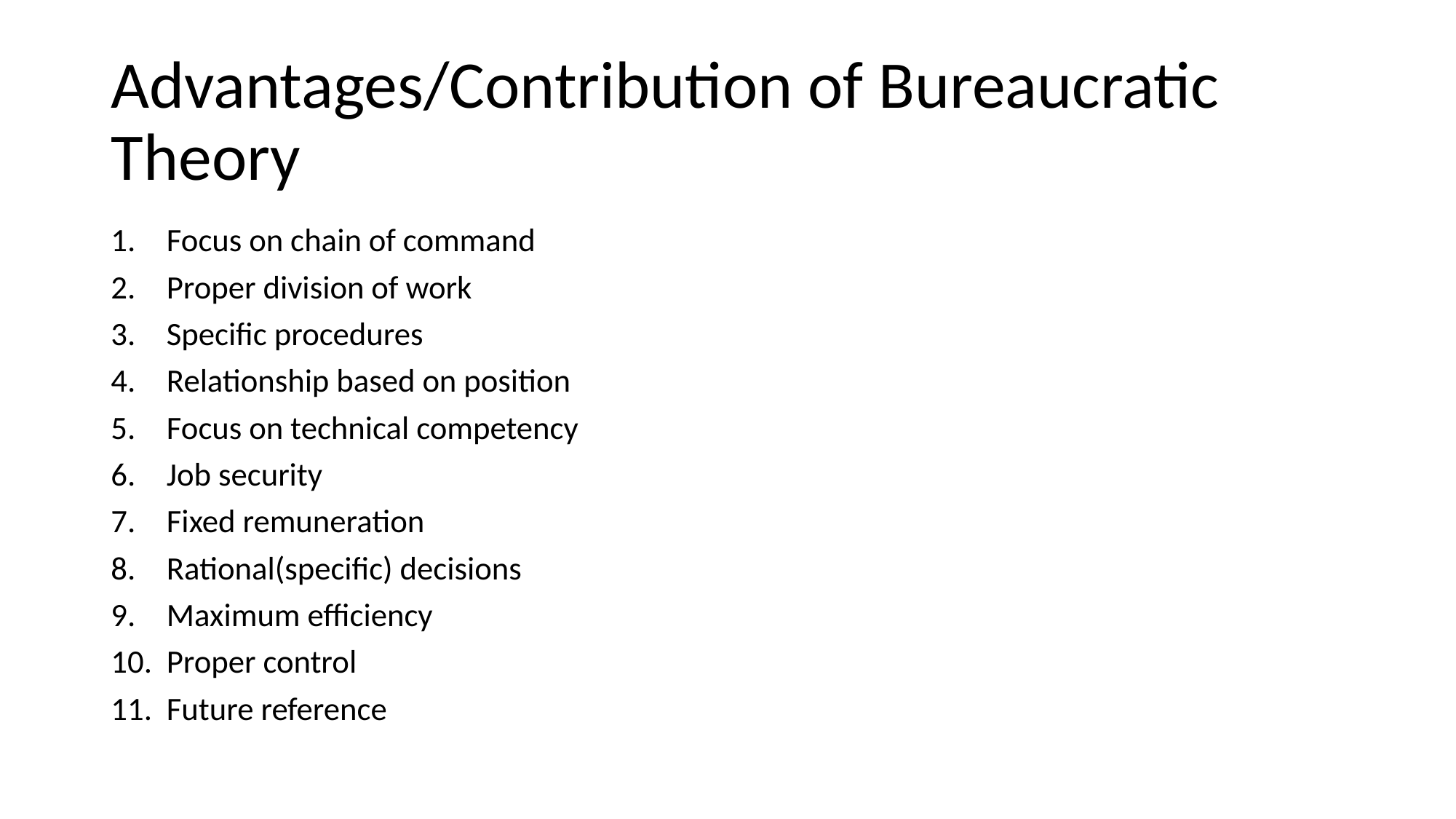

# Advantages/Contribution of Bureaucratic Theory
Focus on chain of command
Proper division of work
Specific procedures
Relationship based on position
Focus on technical competency
Job security
Fixed remuneration
Rational(specific) decisions
Maximum efficiency
Proper control
Future reference